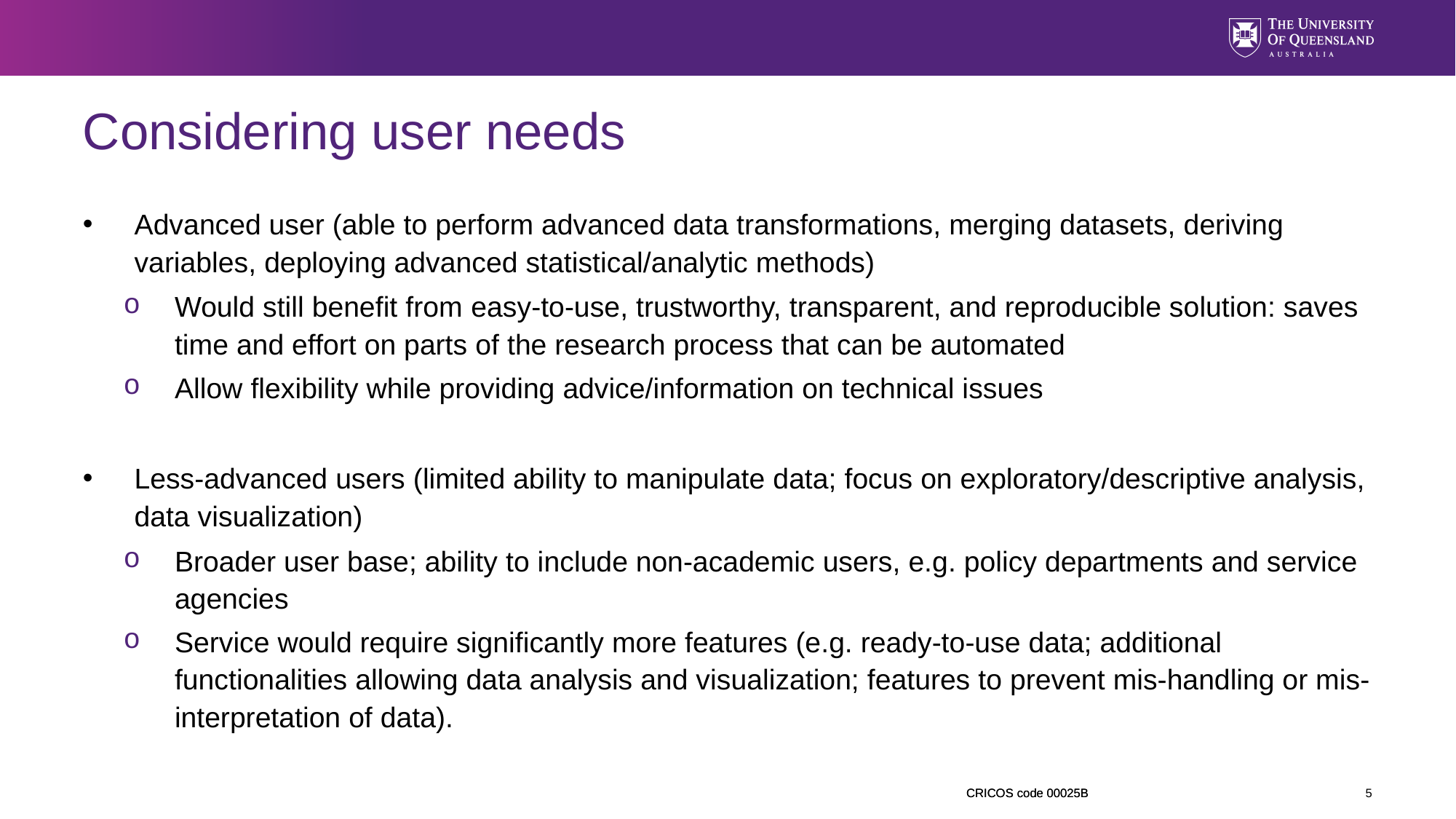

# Considering user needs
Advanced user (able to perform advanced data transformations, merging datasets, deriving variables, deploying advanced statistical/analytic methods)
Would still benefit from easy-to-use, trustworthy, transparent, and reproducible solution: saves time and effort on parts of the research process that can be automated
Allow flexibility while providing advice/information on technical issues

Less-advanced users (limited ability to manipulate data; focus on exploratory/descriptive analysis, data visualization)
Broader user base; ability to include non-academic users, e.g. policy departments and service agencies
Service would require significantly more features (e.g. ready-to-use data; additional functionalities allowing data analysis and visualization; features to prevent mis-handling or mis-interpretation of data).

5